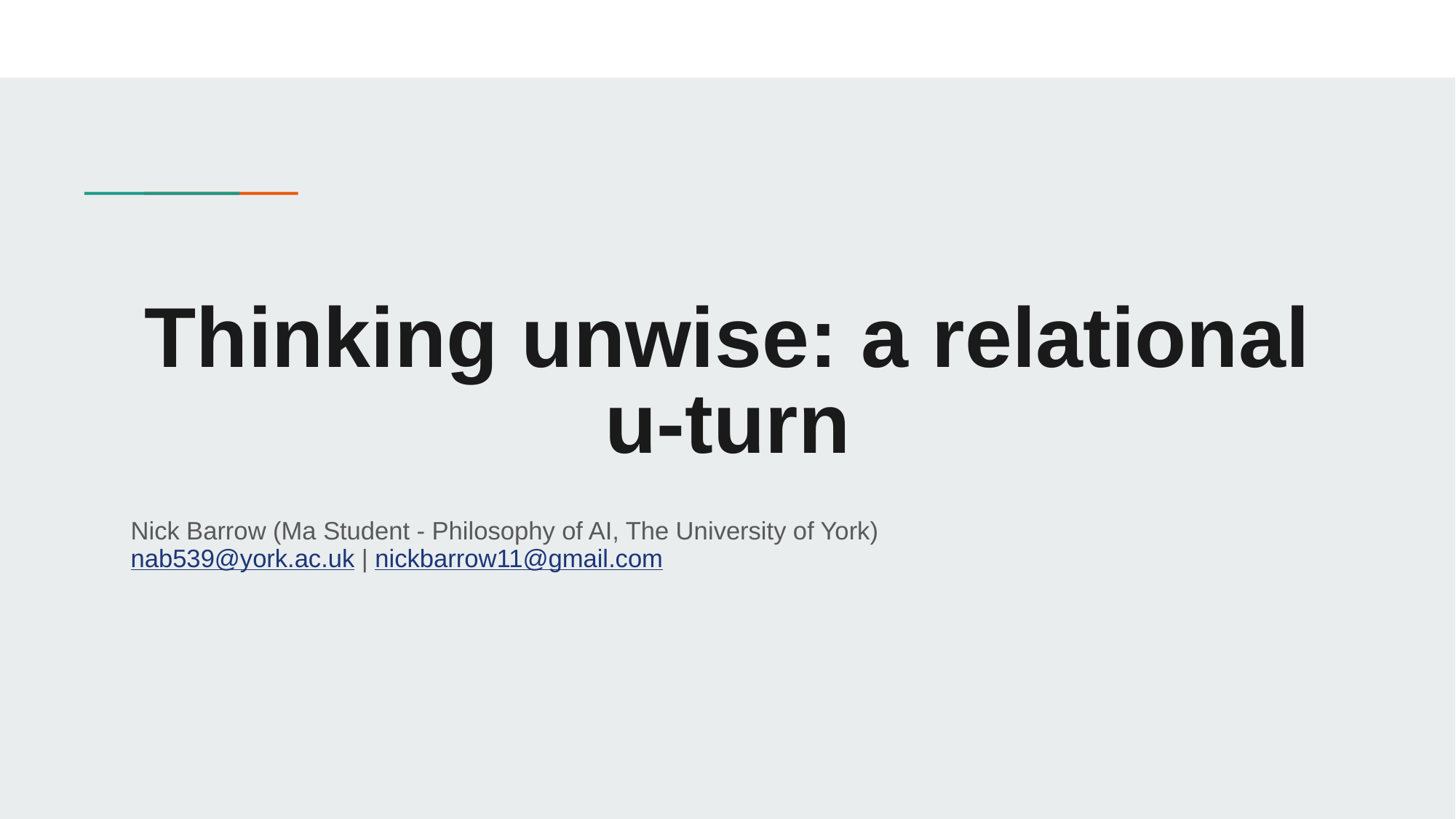

# Thinking unwise: a relational u-turn
Nick Barrow (Ma Student - Philosophy of AI, The University of York)
nab539@york.ac.uk | nickbarrow11@gmail.com